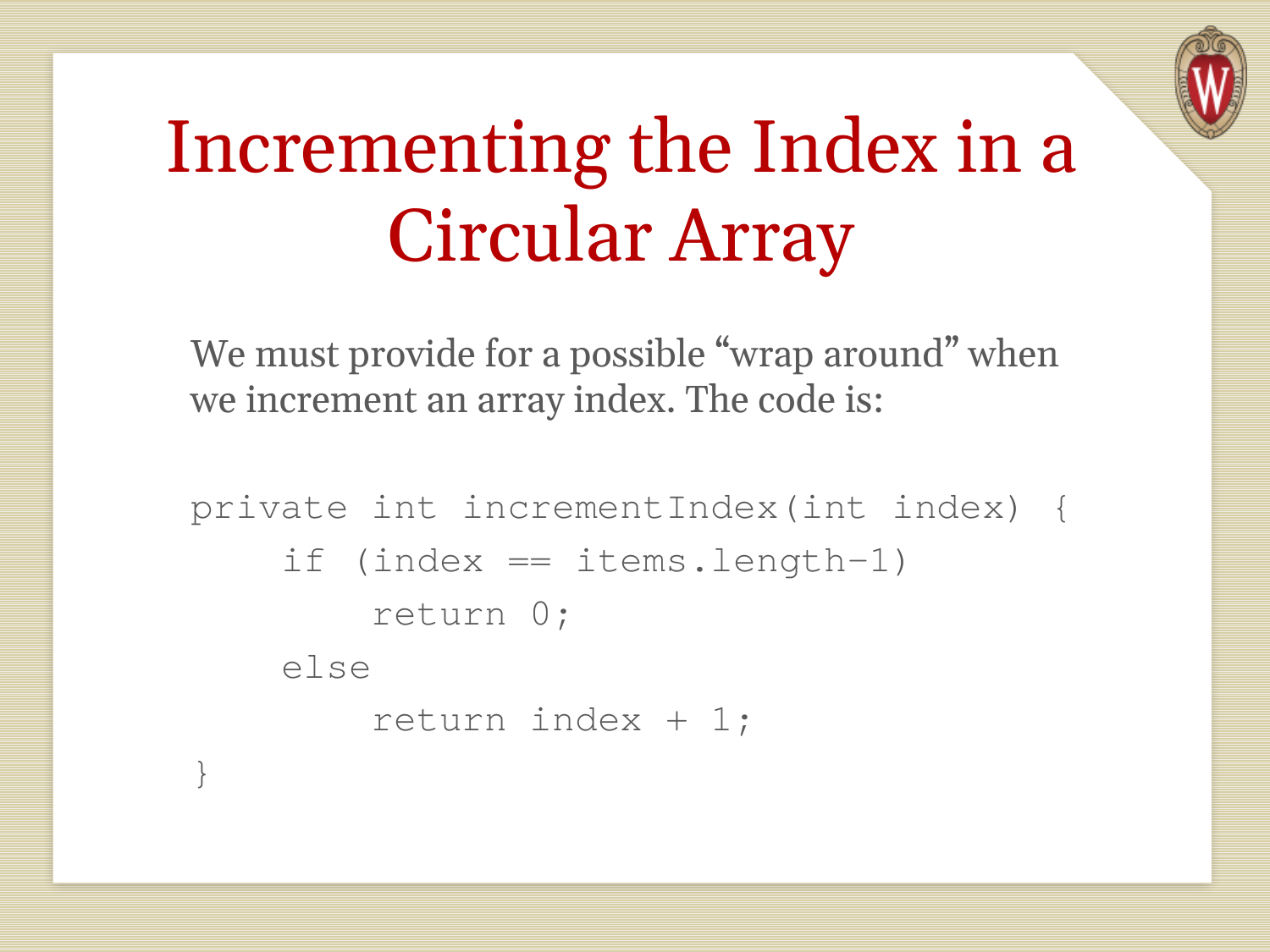

# Incrementing the Index in a Circular Array
We must provide for a possible “wrap around” when we increment an array index. The code is:

private int incrementIndex(int index) {
    if (index == items.length-1)
        return 0;
    else
        return index + 1;
}